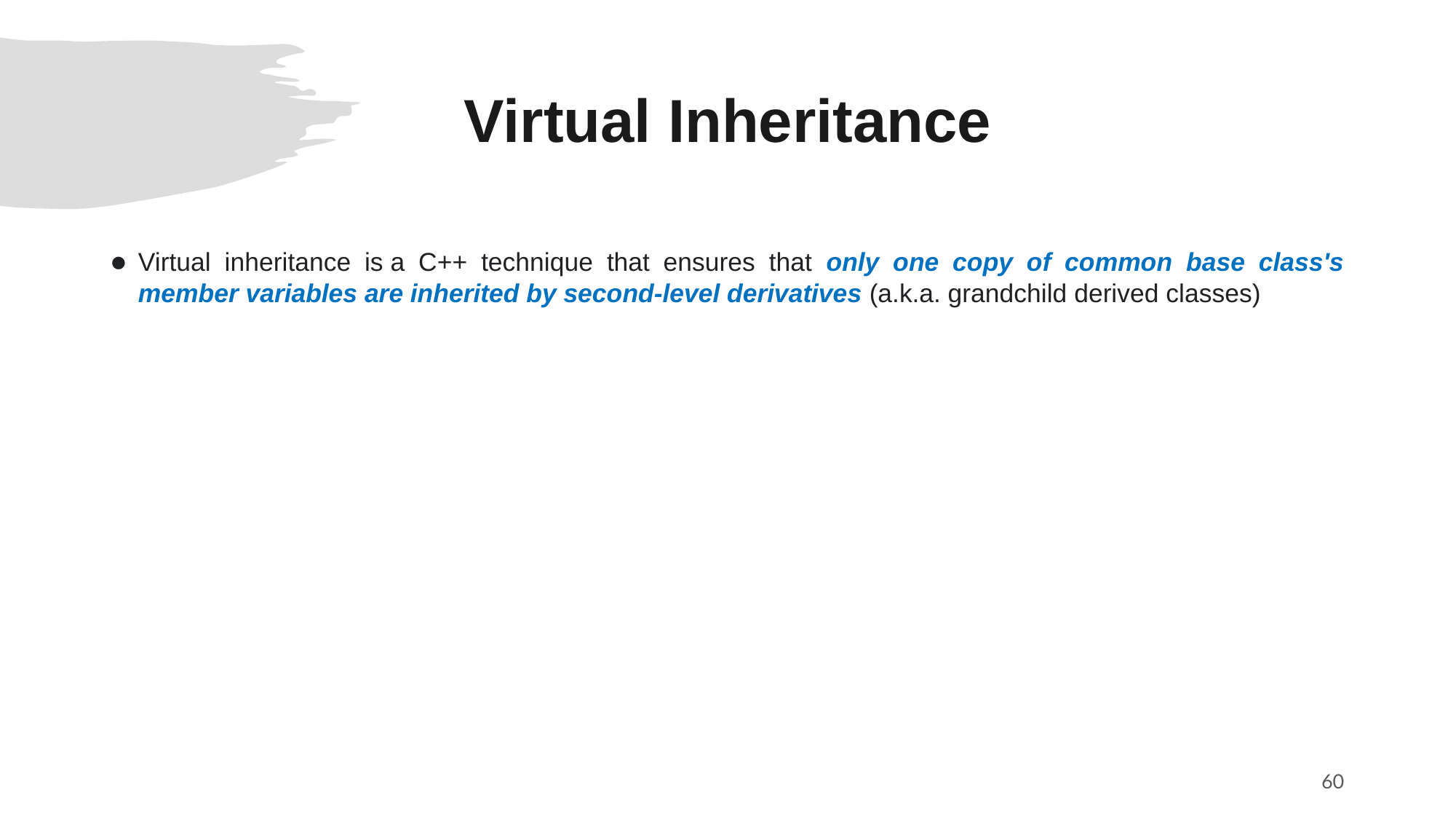

# Virtual Inheritance
Virtual inheritance is a C++ technique that ensures that only one copy of common base class's member variables are inherited by second-level derivatives (a.k.a. grandchild derived classes)

60